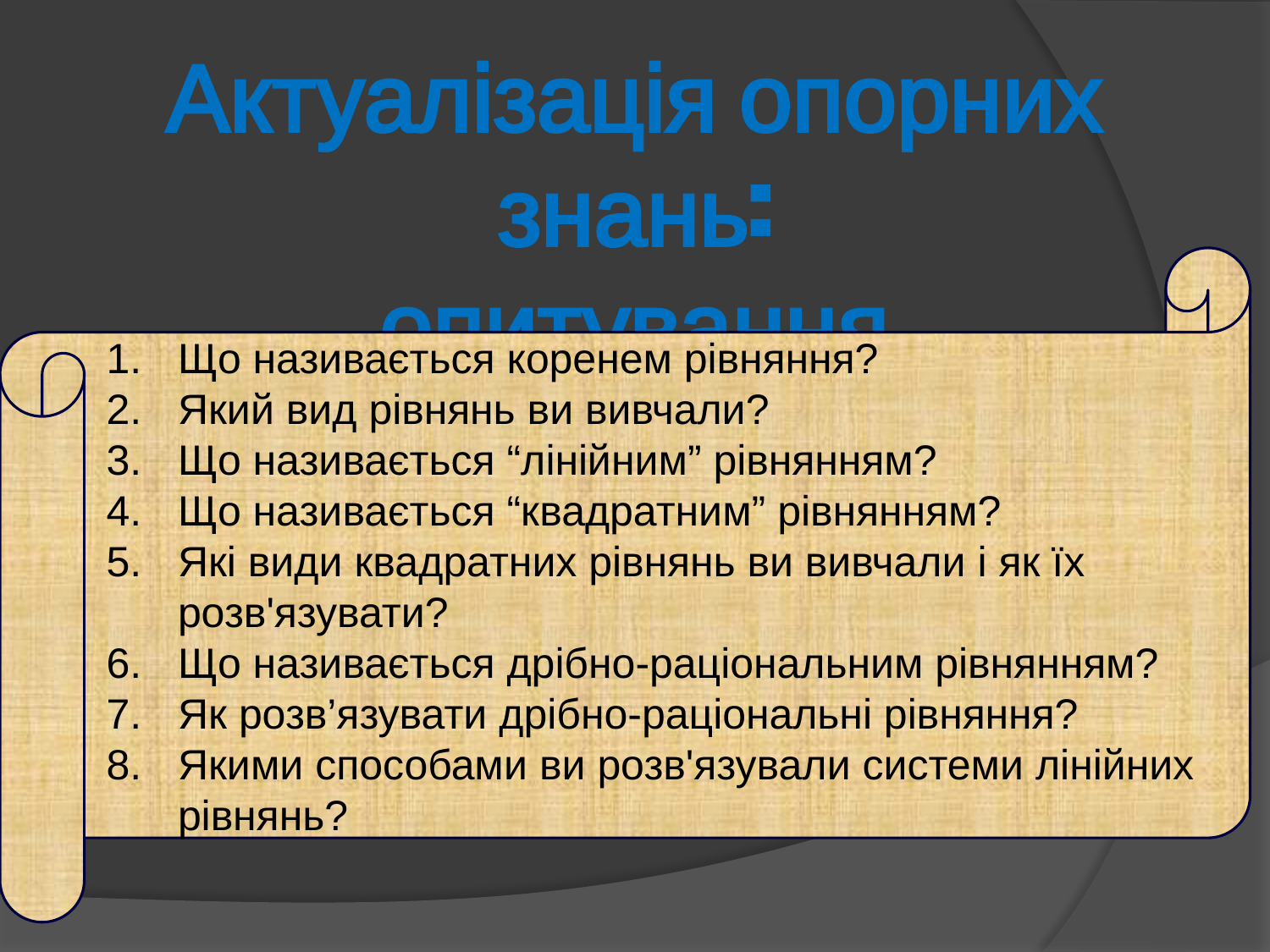

Актуалізація опорних знань:
опитування
Що називається коренем рівняння?
Який вид рівнянь ви вивчали?
Що називається “лінійним” рівнянням?
Що називається “квадратним” рівнянням?
Які види квадратних рівнянь ви вивчали і як їх розв'язувати?
Що називається дрібно-раціональним рівнянням?
Як розв’язувати дрібно-раціональні рівняння?
Якими способами ви розв'язували системи лінійних рівнянь?